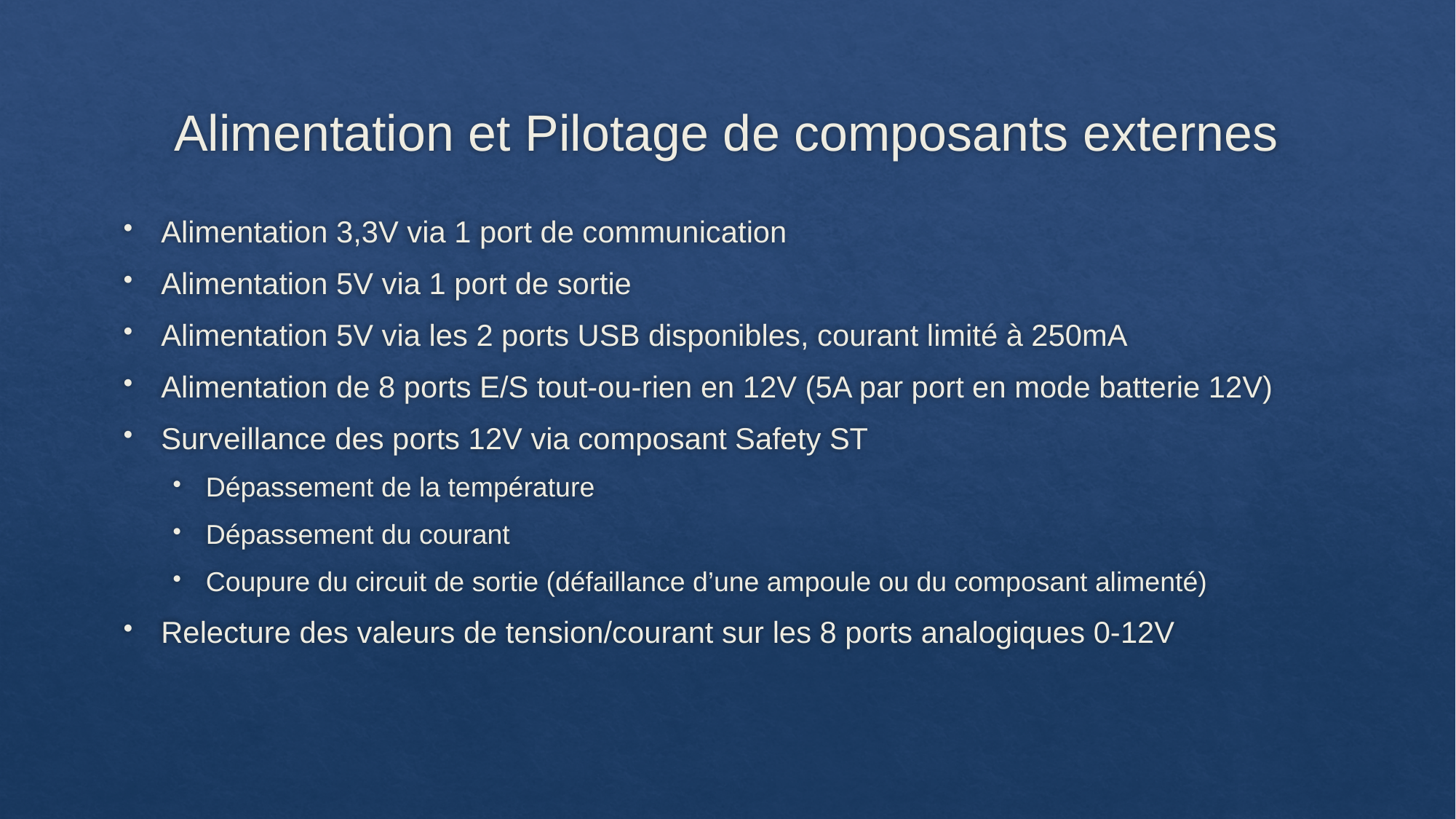

# Alimentation et Pilotage de composants externes
Alimentation 3,3V via 1 port de communication
Alimentation 5V via 1 port de sortie
Alimentation 5V via les 2 ports USB disponibles, courant limité à 250mA
Alimentation de 8 ports E/S tout-ou-rien en 12V (5A par port en mode batterie 12V)
Surveillance des ports 12V via composant Safety ST
Dépassement de la température
Dépassement du courant
Coupure du circuit de sortie (défaillance d’une ampoule ou du composant alimenté)
Relecture des valeurs de tension/courant sur les 8 ports analogiques 0-12V